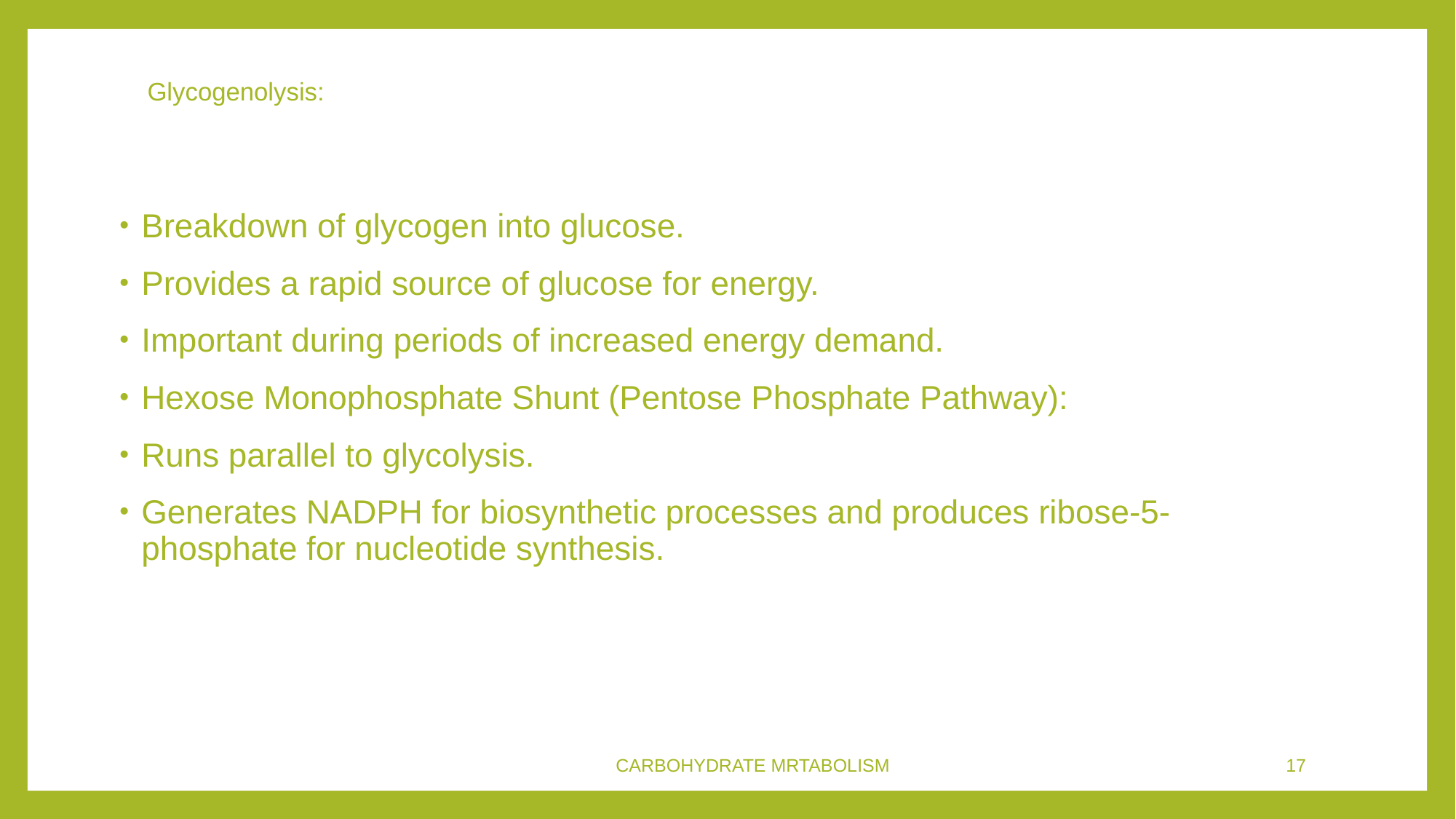

# Glycogenolysis:

Breakdown of glycogen into glucose.
Provides a rapid source of glucose for energy.
Important during periods of increased energy demand.
Hexose Monophosphate Shunt (Pentose Phosphate Pathway):
Runs parallel to glycolysis.
Generates NADPH for biosynthetic processes and produces ribose-5-phosphate for nucleotide synthesis.

CARBOHYDRATE MRTABOLISM
17